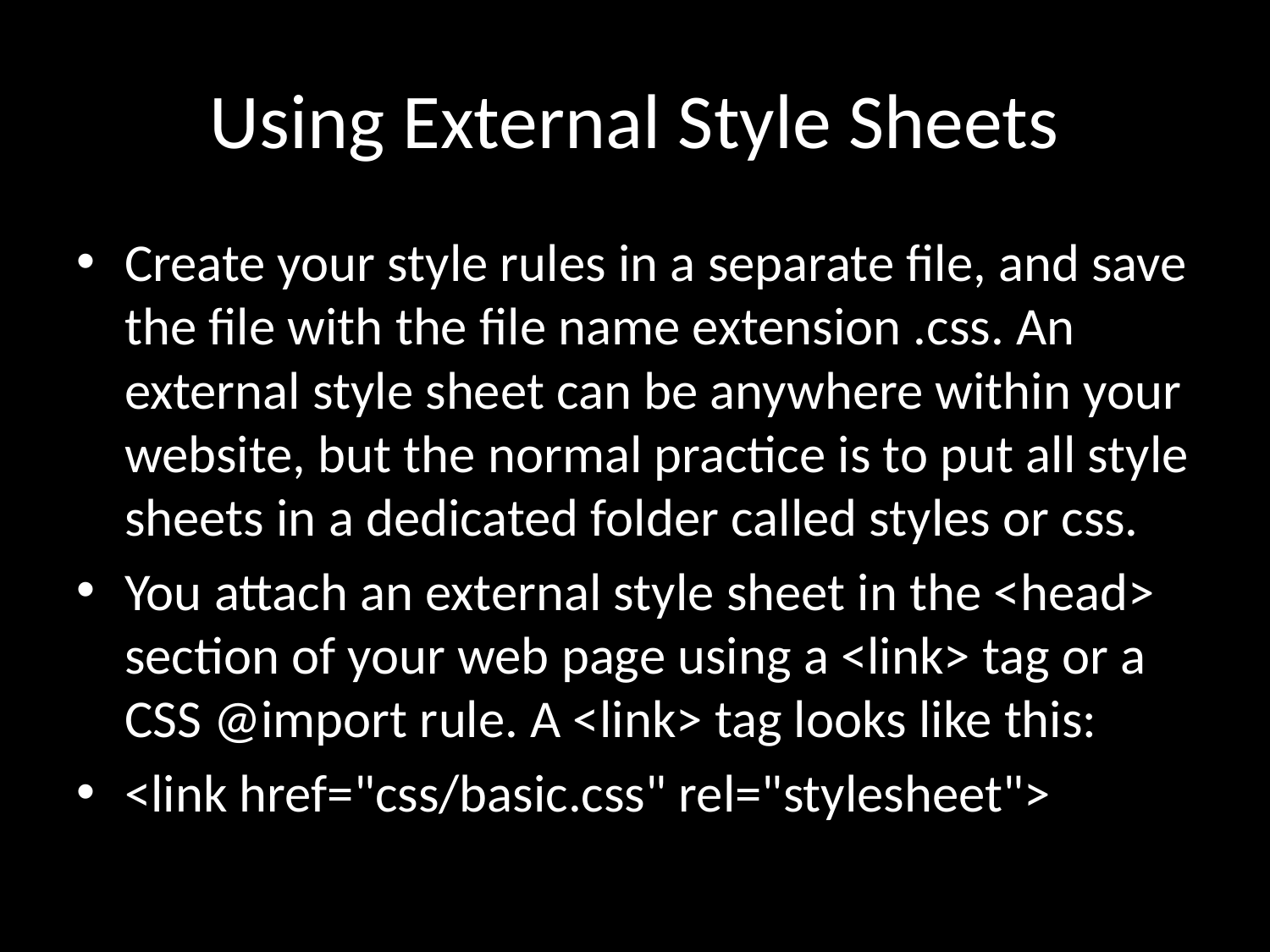

# Using External Style Sheets
Create your style rules in a separate file, and save the file with the file name extension .css. An external style sheet can be anywhere within your website, but the normal practice is to put all style sheets in a dedicated folder called styles or css.
You attach an external style sheet in the <head> section of your web page using a <link> tag or a CSS @import rule. A <link> tag looks like this:
<link href="css/basic.css" rel="stylesheet">